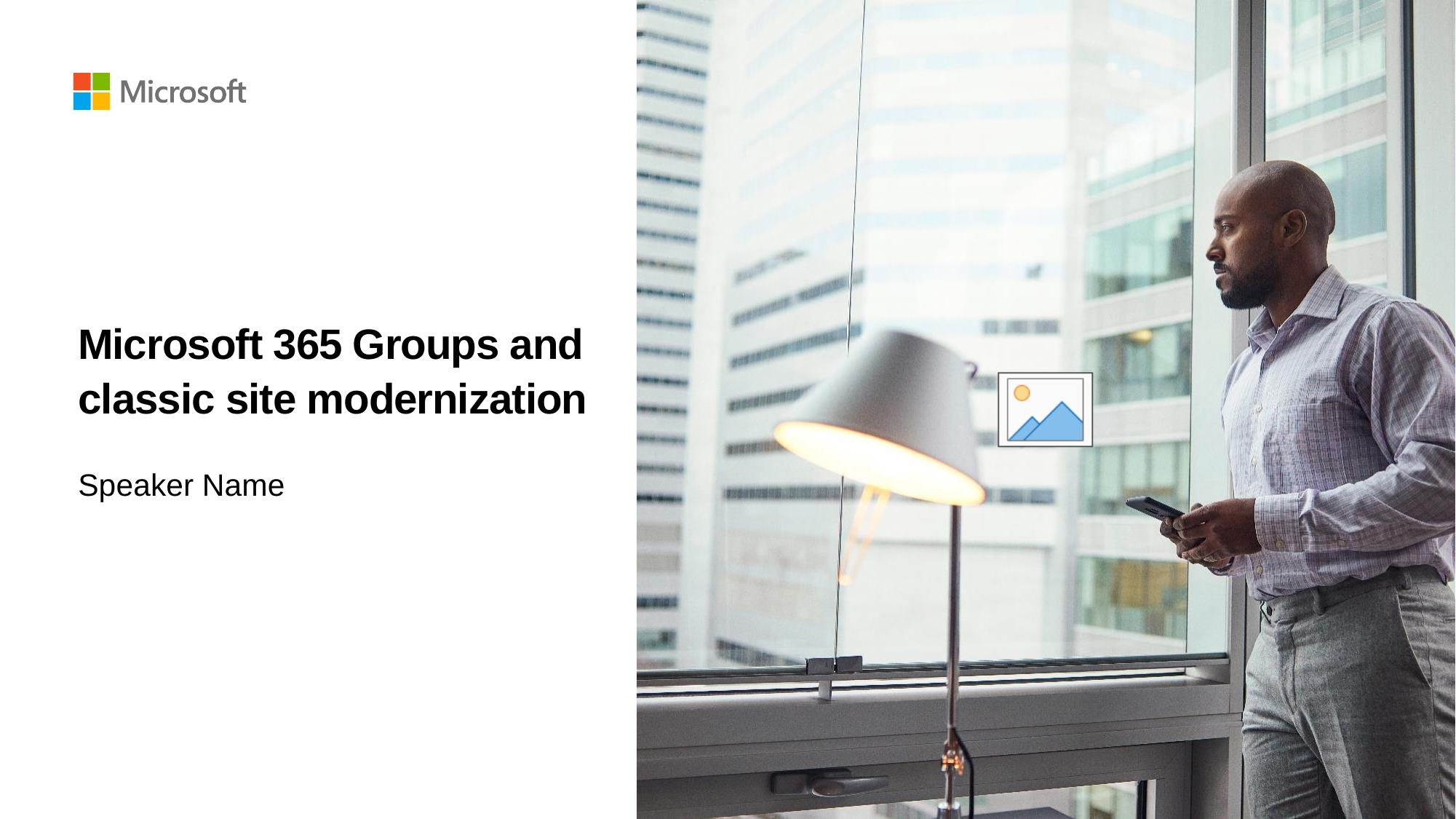

# Microsoft 365 Groups and classic site modernization
Speaker Name